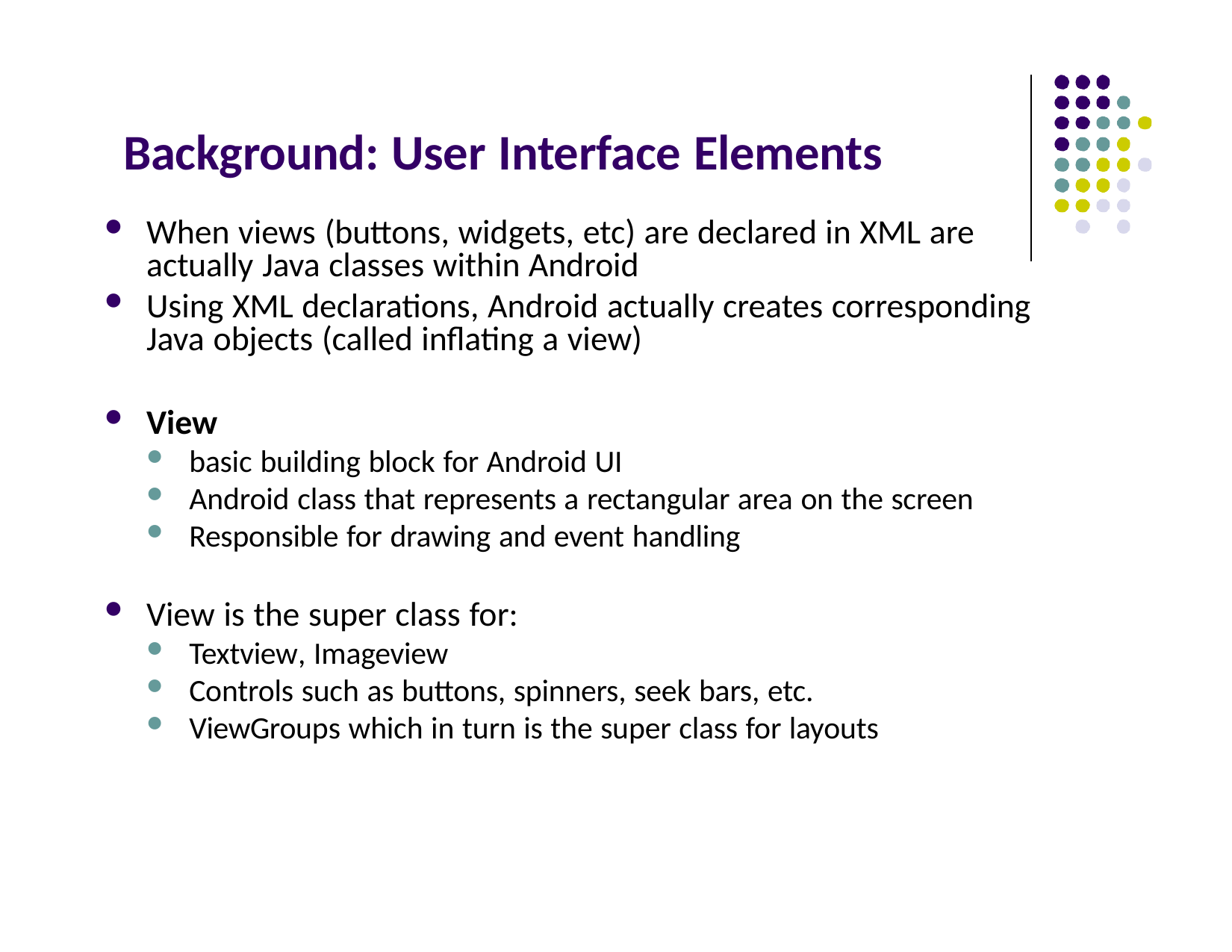

# Background: User Interface Elements
When views (buttons, widgets, etc) are declared in XML are actually Java classes within Android
Using XML declarations, Android actually creates corresponding Java objects (called inflating a view)

View
basic building block for Android UI
Android class that represents a rectangular area on the screen
Responsible for drawing and event handling

View is the super class for:
Textview, Imageview
Controls such as buttons, spinners, seek bars, etc.
ViewGroups which in turn is the super class for layouts